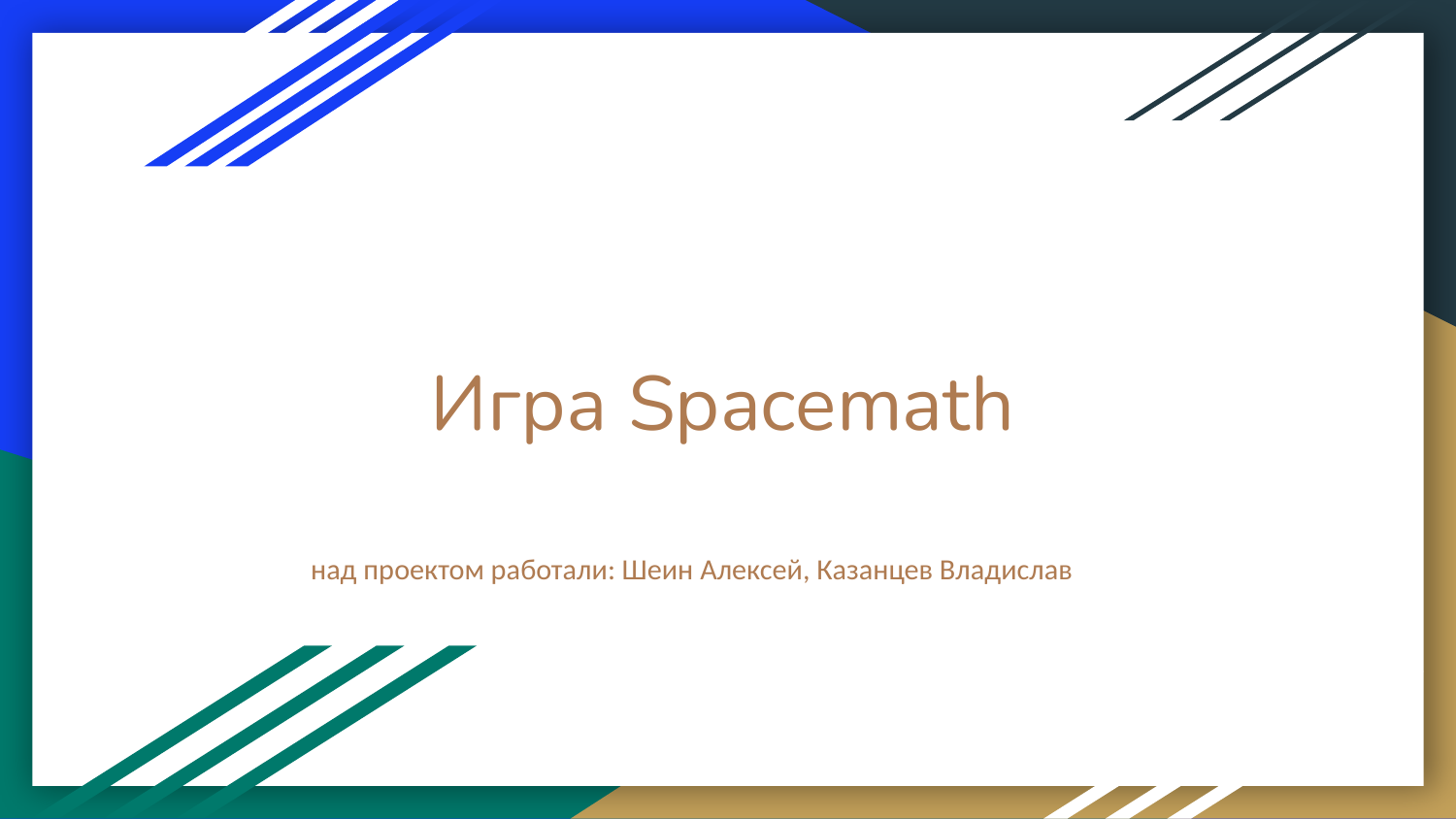

# Игра Spacemath
над проектом работали: Шеин Алексей, Казанцев Владислав